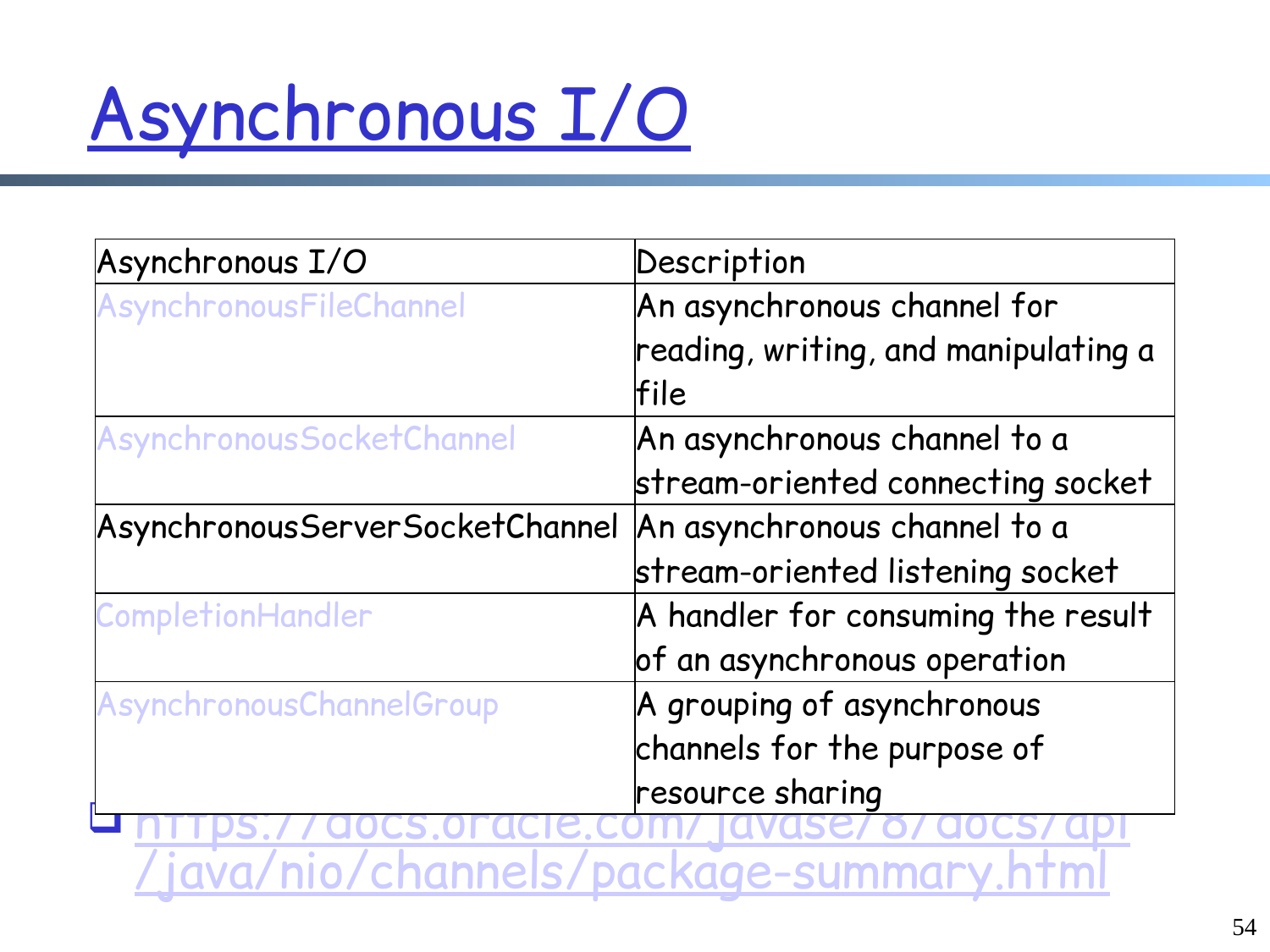

# Asynchronous I/O
| Asynchronous I/O | Description |
| --- | --- |
| AsynchronousFileChannel | An asynchronous channel for reading, writing, and manipulating a file |
| AsynchronousSocketChannel | An asynchronous channel to a stream-oriented connecting socket |
| AsynchronousServerSocketChannel | An asynchronous channel to a stream-oriented listening socket |
| CompletionHandler | A handler for consuming the result of an asynchronous operation |
| AsynchronousChannelGroup | A grouping of asynchronous channels for the purpose of resource sharing |
https://docs.oracle.com/javase/8/docs/api/java/nio/channels/package-summary.html

54